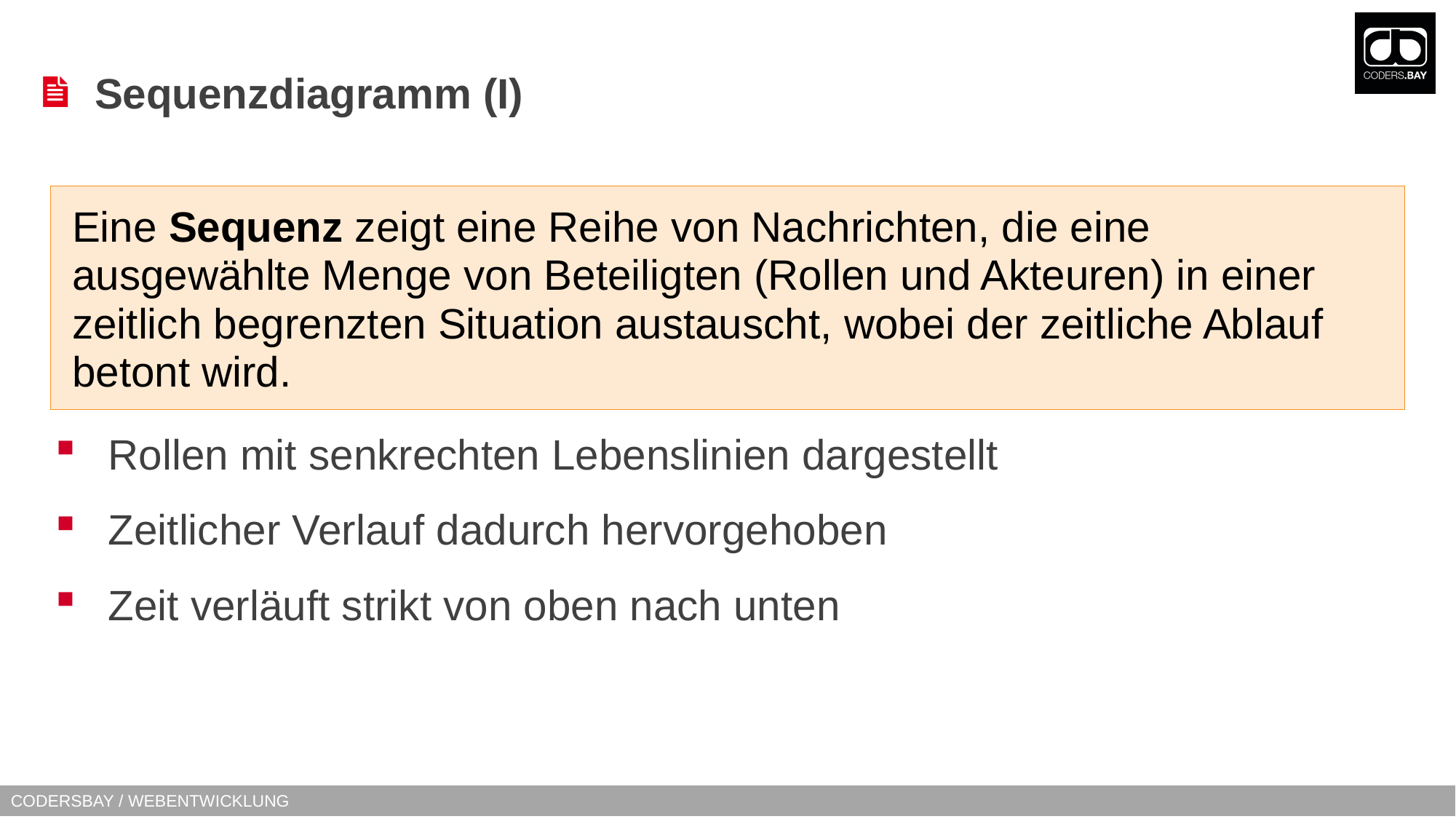

# Sequenzdiagramm (I)
Eine Sequenz zeigt eine Reihe von Nachrichten, die eine ausgewählte Menge von Beteiligten (Rollen und Akteuren) in einer zeitlich begrenzten Situation austauscht, wobei der zeitliche Ablauf betont wird.

Rollen mit senkrechten Lebenslinien dargestellt
Zeitlicher Verlauf dadurch hervorgehoben
Zeit verläuft strikt von oben nach unten